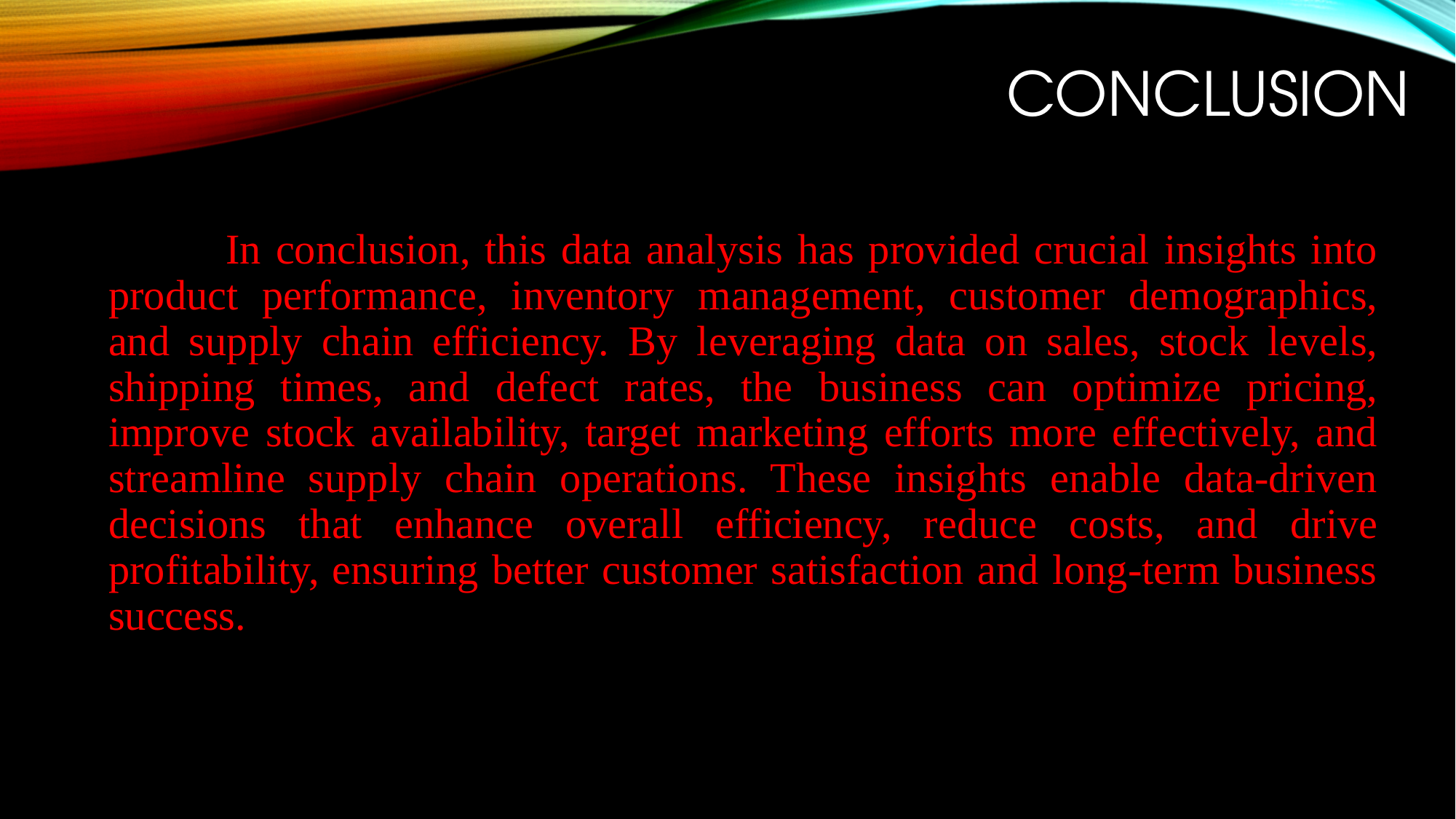

# conclusion
        In conclusion, this data analysis has provided crucial insights into product performance, inventory management, customer demographics, and supply chain efficiency. By leveraging data on sales, stock levels, shipping times, and defect rates, the business can optimize pricing, improve stock availability, target marketing efforts more effectively, and streamline supply chain operations. These insights enable data-driven decisions that enhance overall efficiency, reduce costs, and drive profitability, ensuring better customer satisfaction and long-term business success.